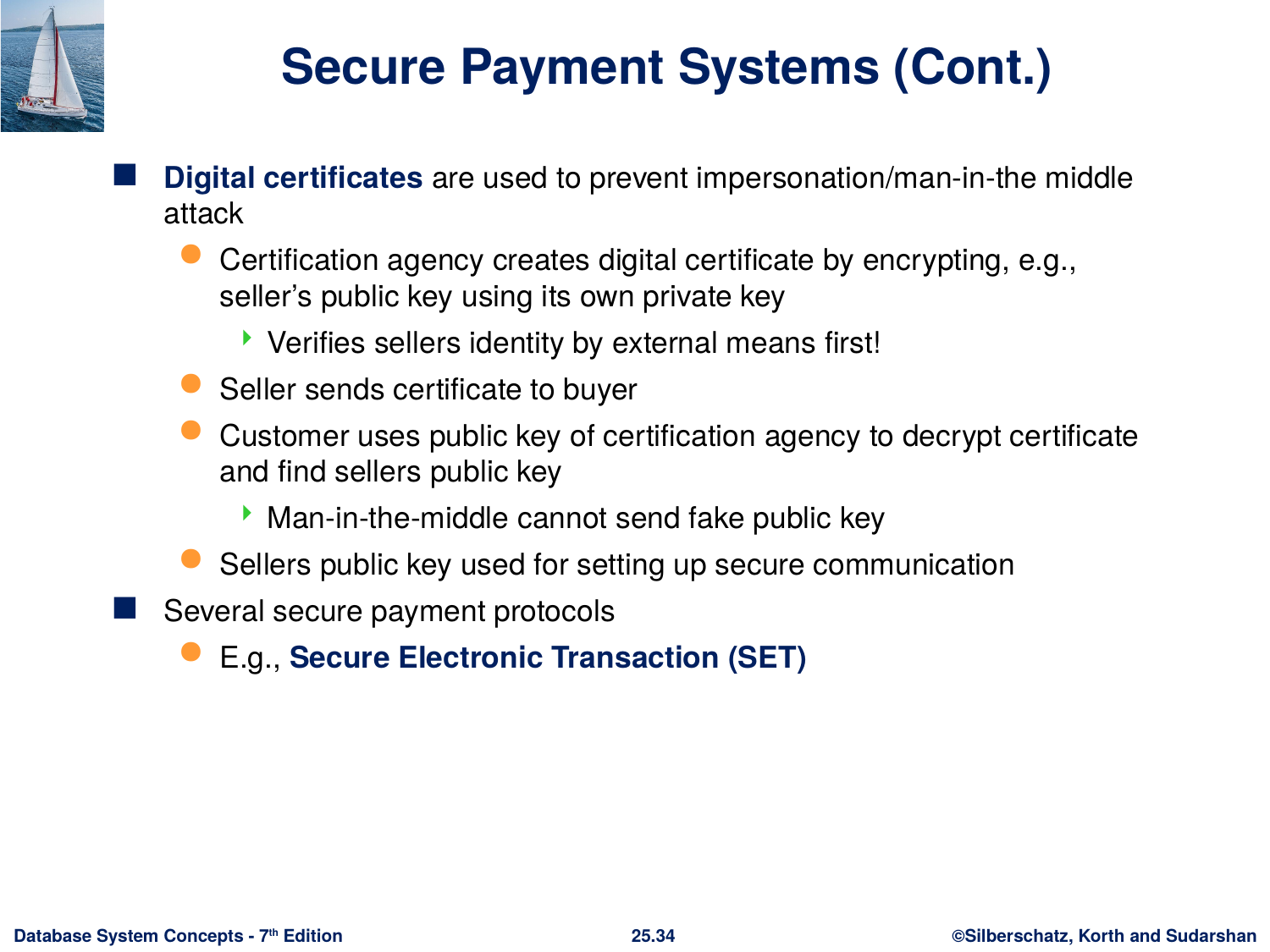

# Secure Payment Systems (Cont.)
Digital certificates are used to prevent impersonation/man-in-the middle attack
Certification agency creates digital certificate by encrypting, e.g., seller’s public key using its own private key
Verifies sellers identity by external means first!
Seller sends certificate to buyer
Customer uses public key of certification agency to decrypt certificate and find sellers public key
Man-in-the-middle cannot send fake public key
Sellers public key used for setting up secure communication
Several secure payment protocols
E.g., Secure Electronic Transaction (SET)